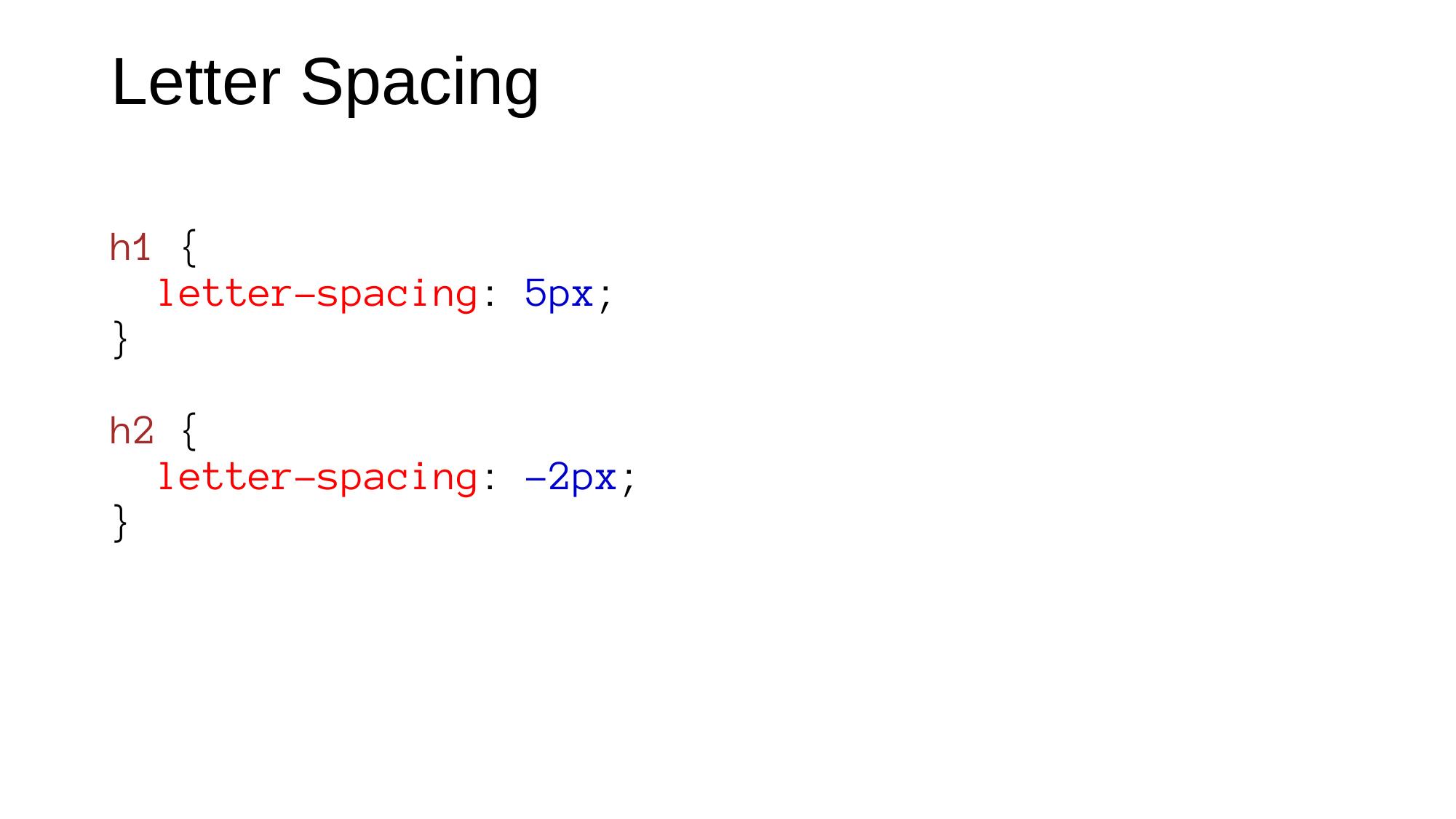

# Letter Spacing
h1 {
  letter-spacing: 5px;
}
h2 {
  letter-spacing: -2px;
}